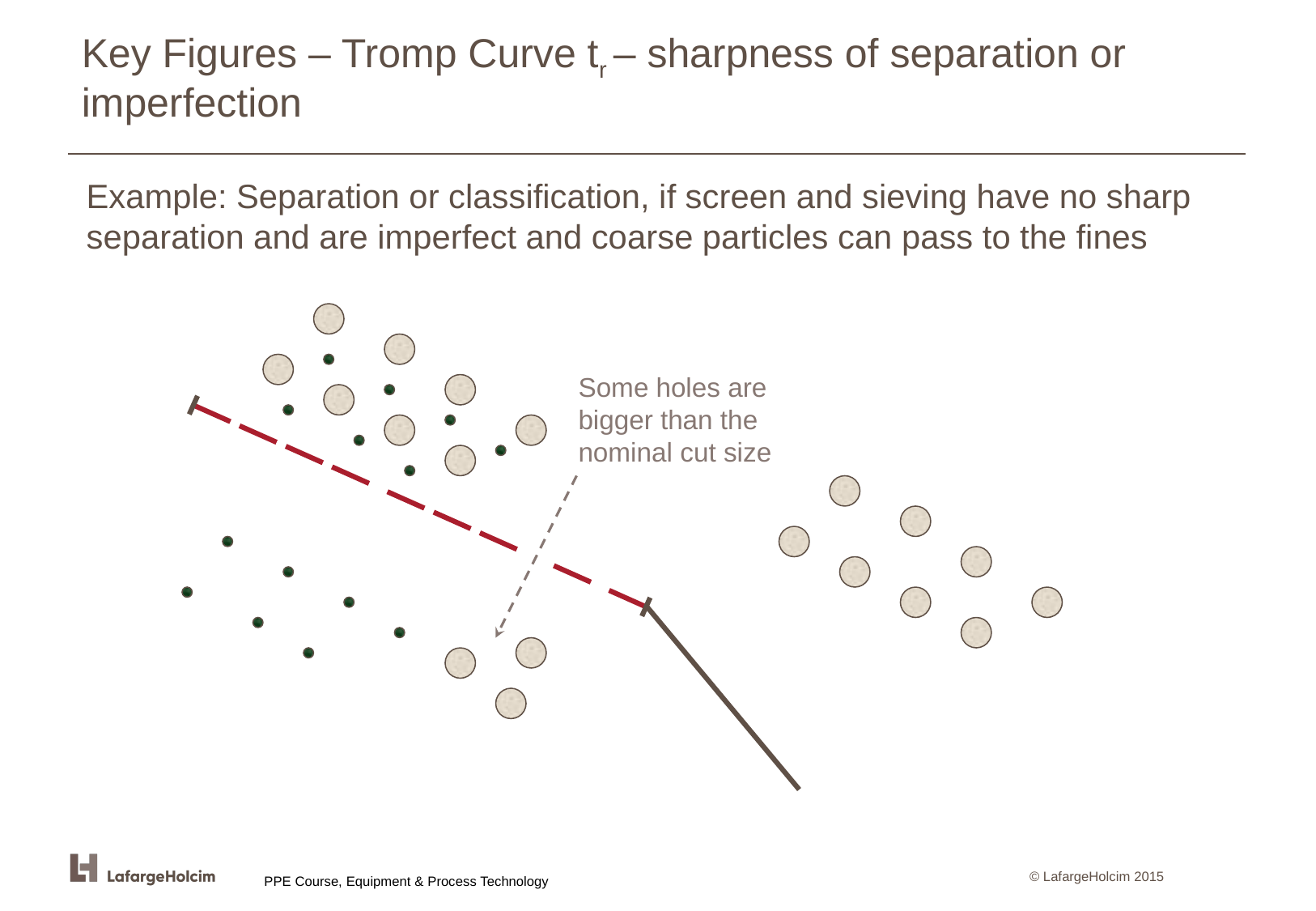

# Key Figures – Tromp Curve tr – sharpness of separation or imperfection
Example: Separation or classification, if screen and sieving have no sharp separation and are imperfect and coarse particles can pass to the fines

Some holes are bigger than the nominal cut size